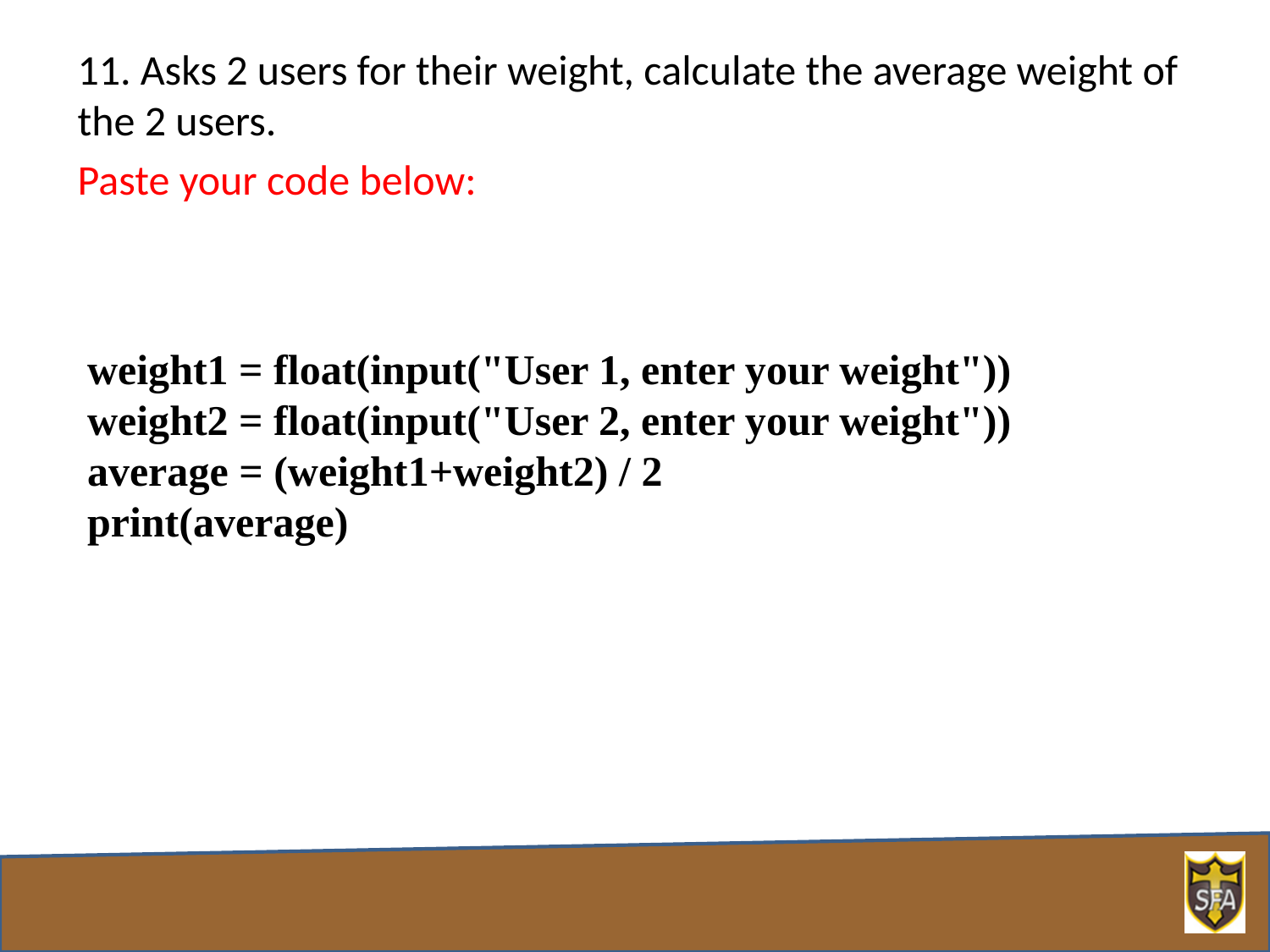

11. Asks 2 users for their weight, calculate the average weight of the 2 users.
Paste your code below:

weight1 = float(input("User 1, enter your weight"))
weight2 = float(input("User 2, enter your weight"))
average = (weight1+weight2) / 2
print(average)